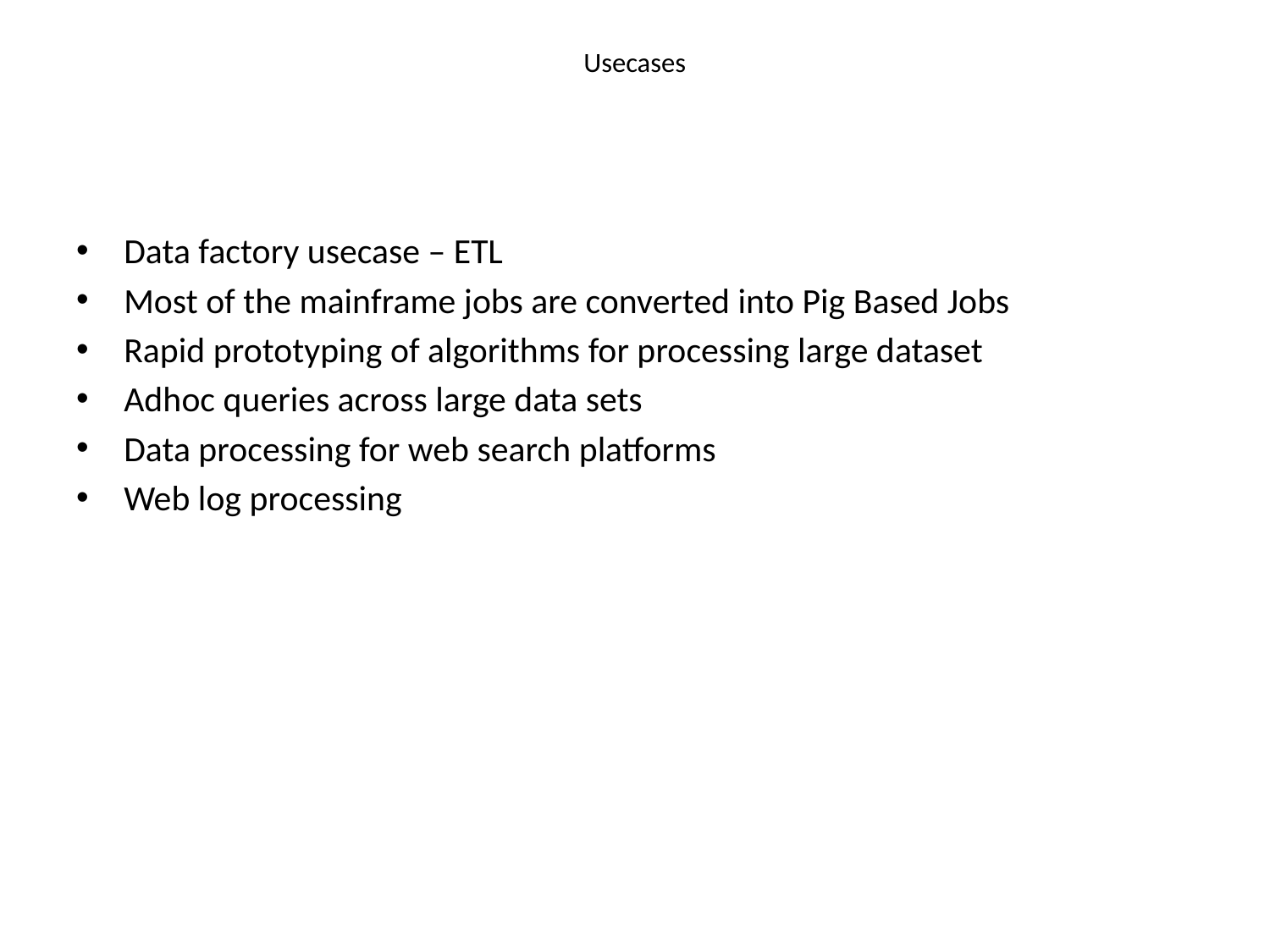

# Usecases
Data factory usecase – ETL
Most of the mainframe jobs are converted into Pig Based Jobs
Rapid prototyping of algorithms for processing large dataset
Adhoc queries across large data sets
Data processing for web search platforms
Web log processing